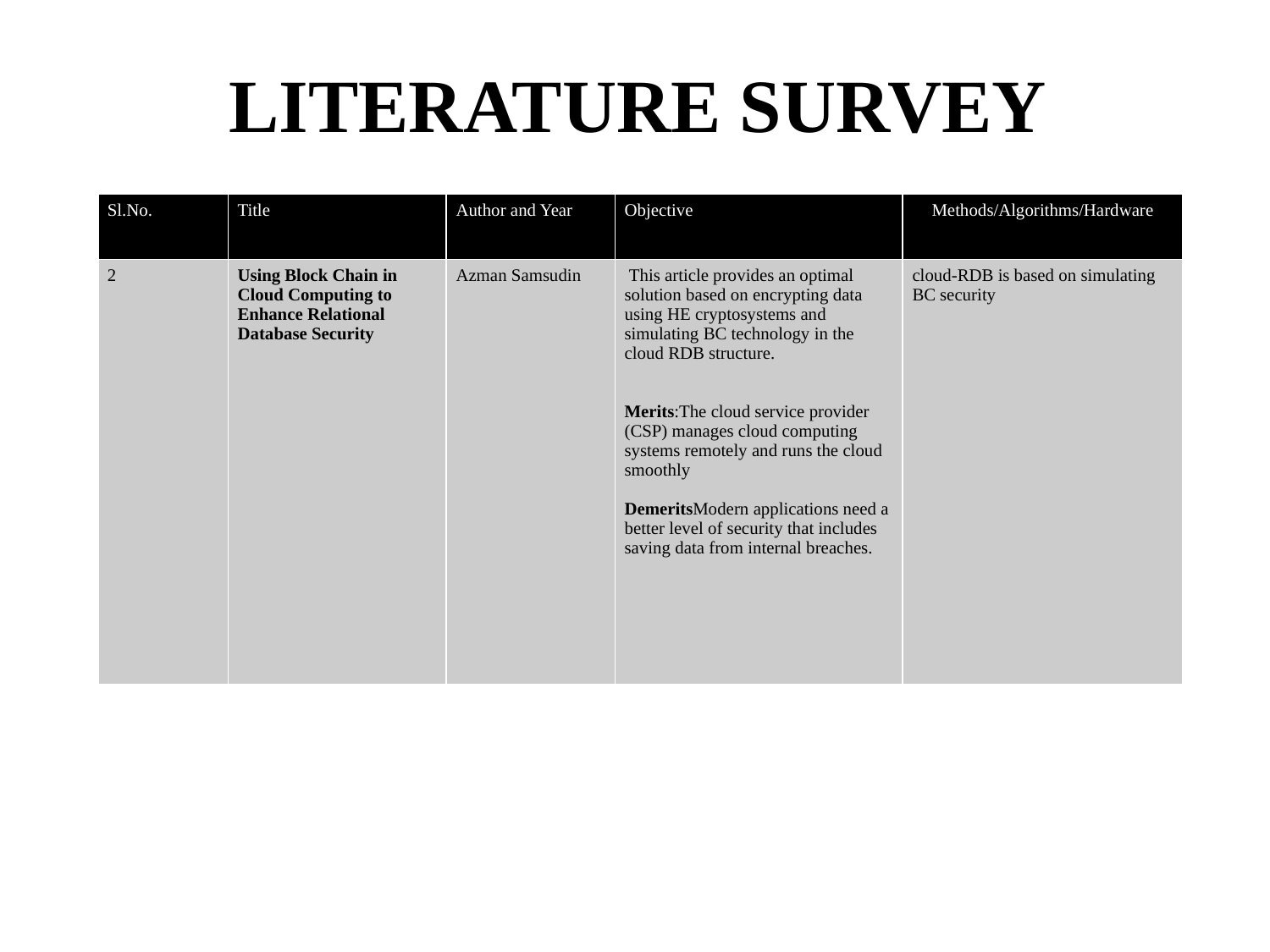

# LITERATURE SURVEY
| Sl.No. | Title | Author and Year | Objective | Methods/Algorithms/Hardware |
| --- | --- | --- | --- | --- |
| 2 | Using Block Chain in Cloud Computing to Enhance Relational Database Security | Azman Samsudin | This article provides an optimal solution based on encrypting data using HE cryptosystems and simulating BC technology in the cloud RDB structure. Merits:The cloud service provider (CSP) manages cloud computing systems remotely and runs the cloud smoothly DemeritsModern applications need a better level of security that includes saving data from internal breaches. | cloud-RDB is based on simulating BC security |